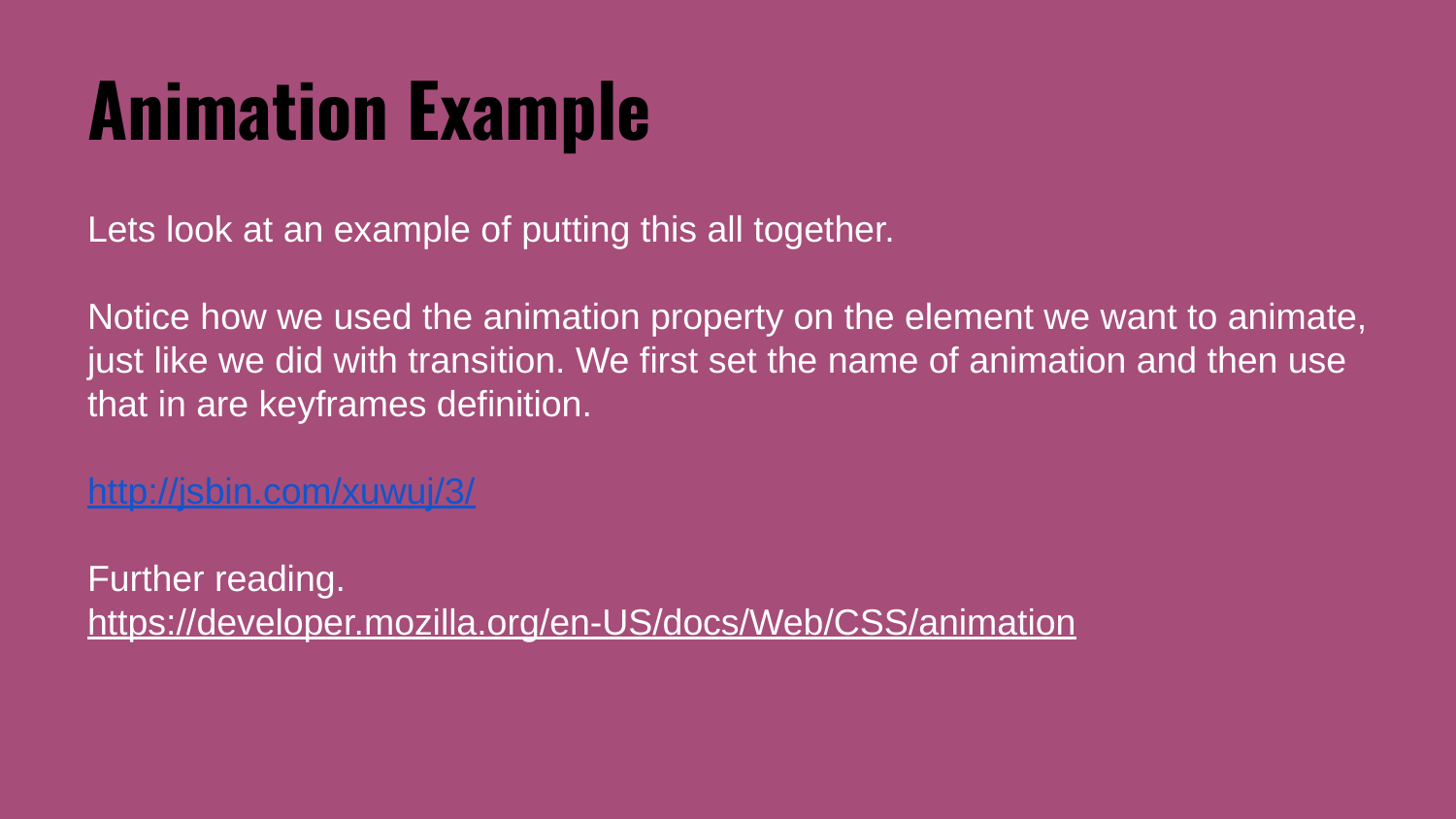

# Animation Example
Lets look at an example of putting this all together.

Notice how we used the animation property on the element we want to animate, just like we did with transition. We first set the name of animation and then use that in are keyframes definition.

http://jsbin.com/xuwuj/3/

Further reading.
https://developer.mozilla.org/en-US/docs/Web/CSS/animation